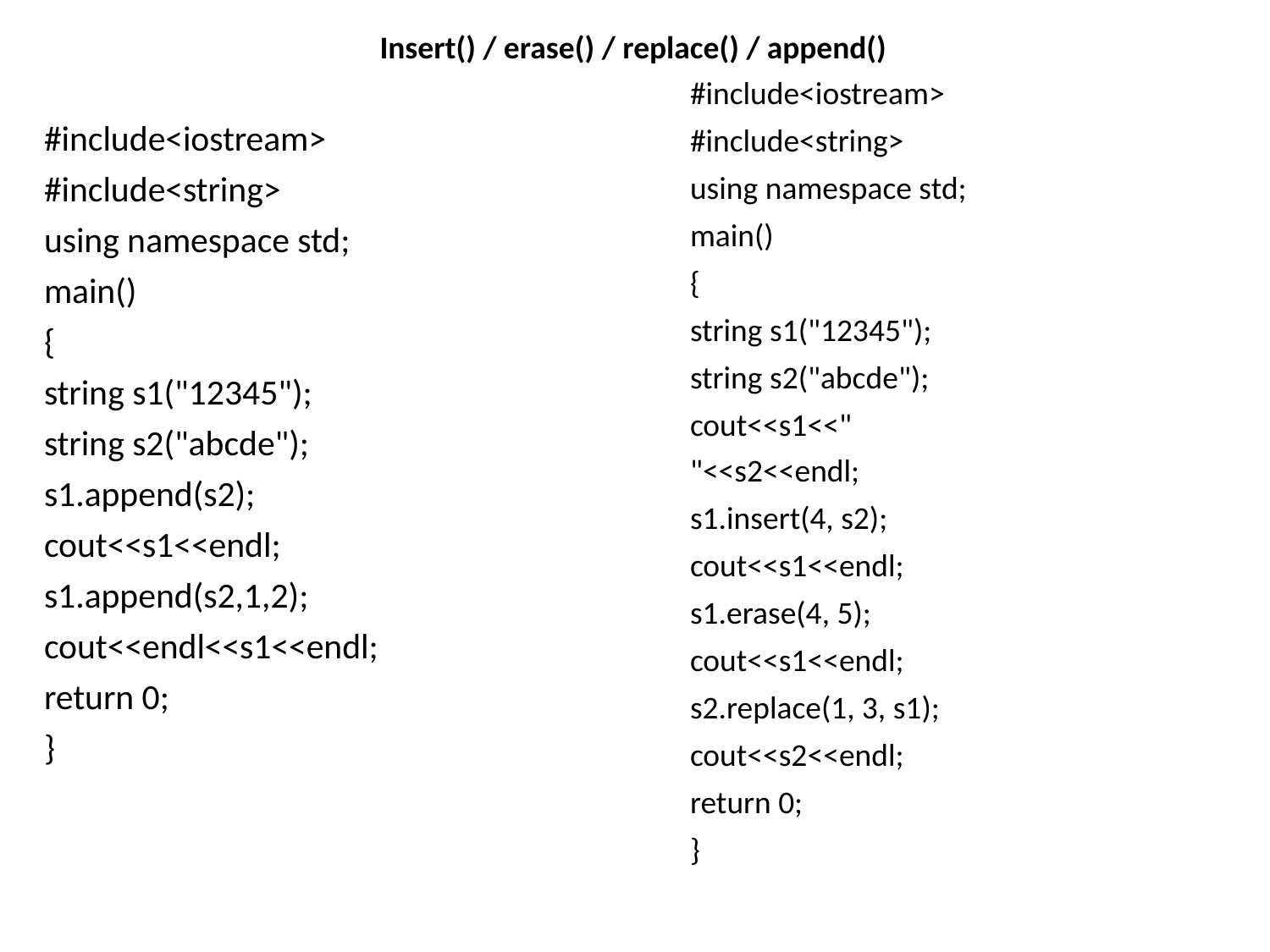

Insert() / erase() / replace() / append()
#include<iostream>
#include<string>
using namespace std;
main()
{
string s1("12345");
string s2("abcde");
cout<<s1<<" "<<s2<<endl;
s1.insert(4, s2);
cout<<s1<<endl;
s1.erase(4, 5);
cout<<s1<<endl;
s2.replace(1, 3, s1);
cout<<s2<<endl;
return 0;
}
# #include<iostream> #include<string> using namespace std; main() { string s1("12345"); string s2("abcde"); s1.append(s2); cout<<s1<<endl; s1.append(s2,1,2); cout<<endl<<s1<<endl; return 0; }